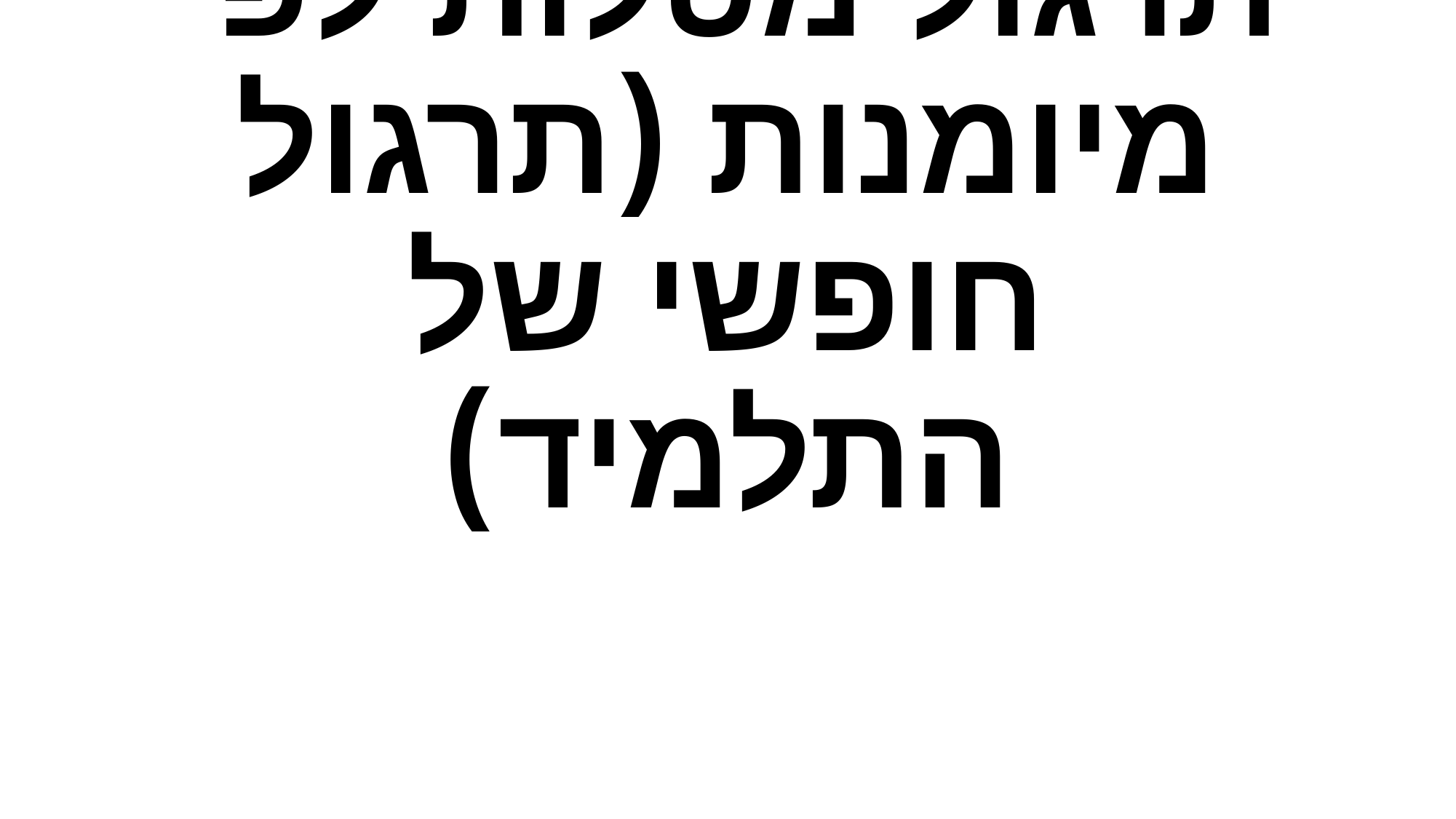

# תרגול מטלות לפי מיומנות (תרגול חופשי של התלמיד)